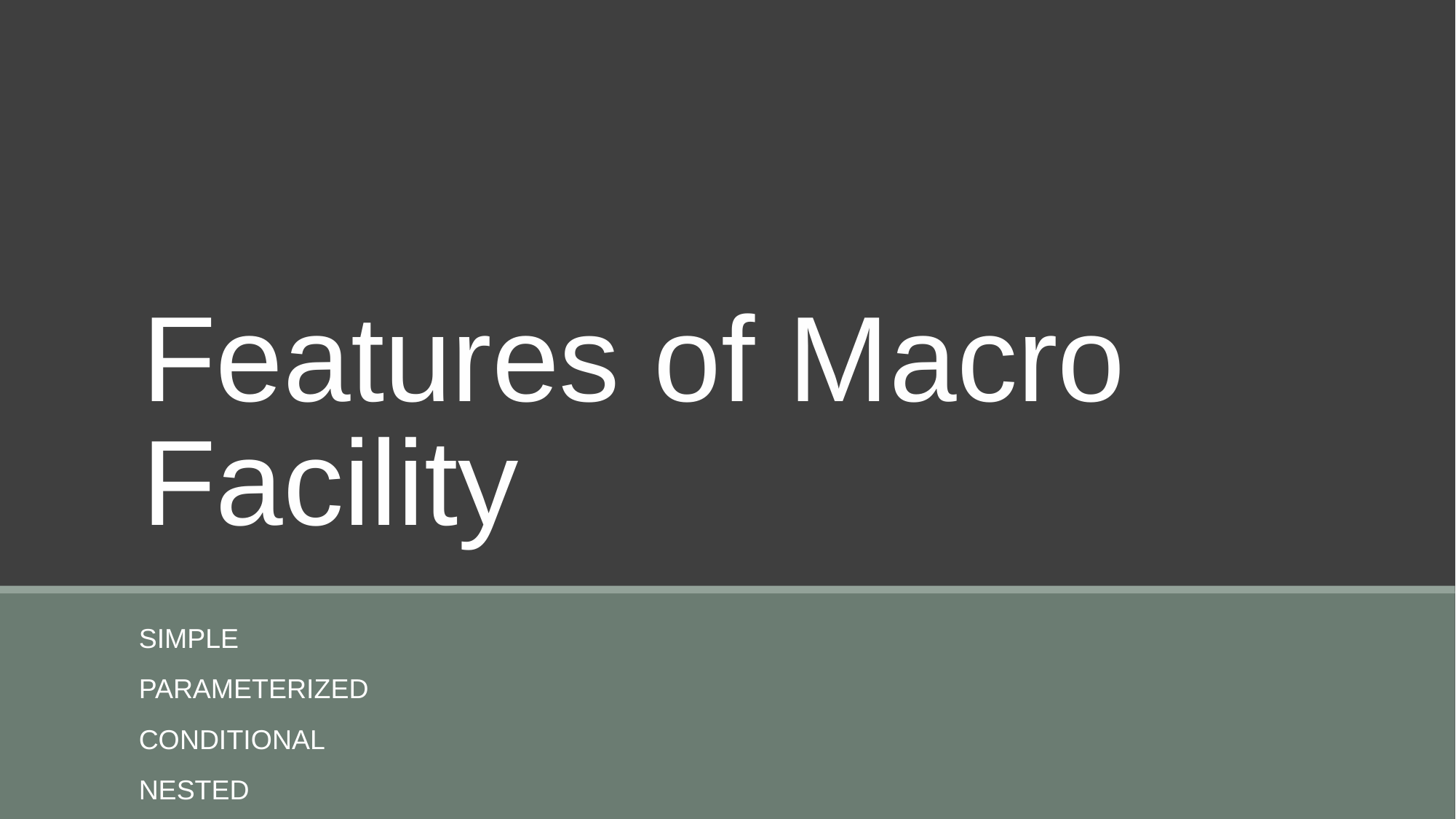

# Features of Macro Facility

SIMPLE
PARAMETERIZED
CONDITIONAL
NESTED